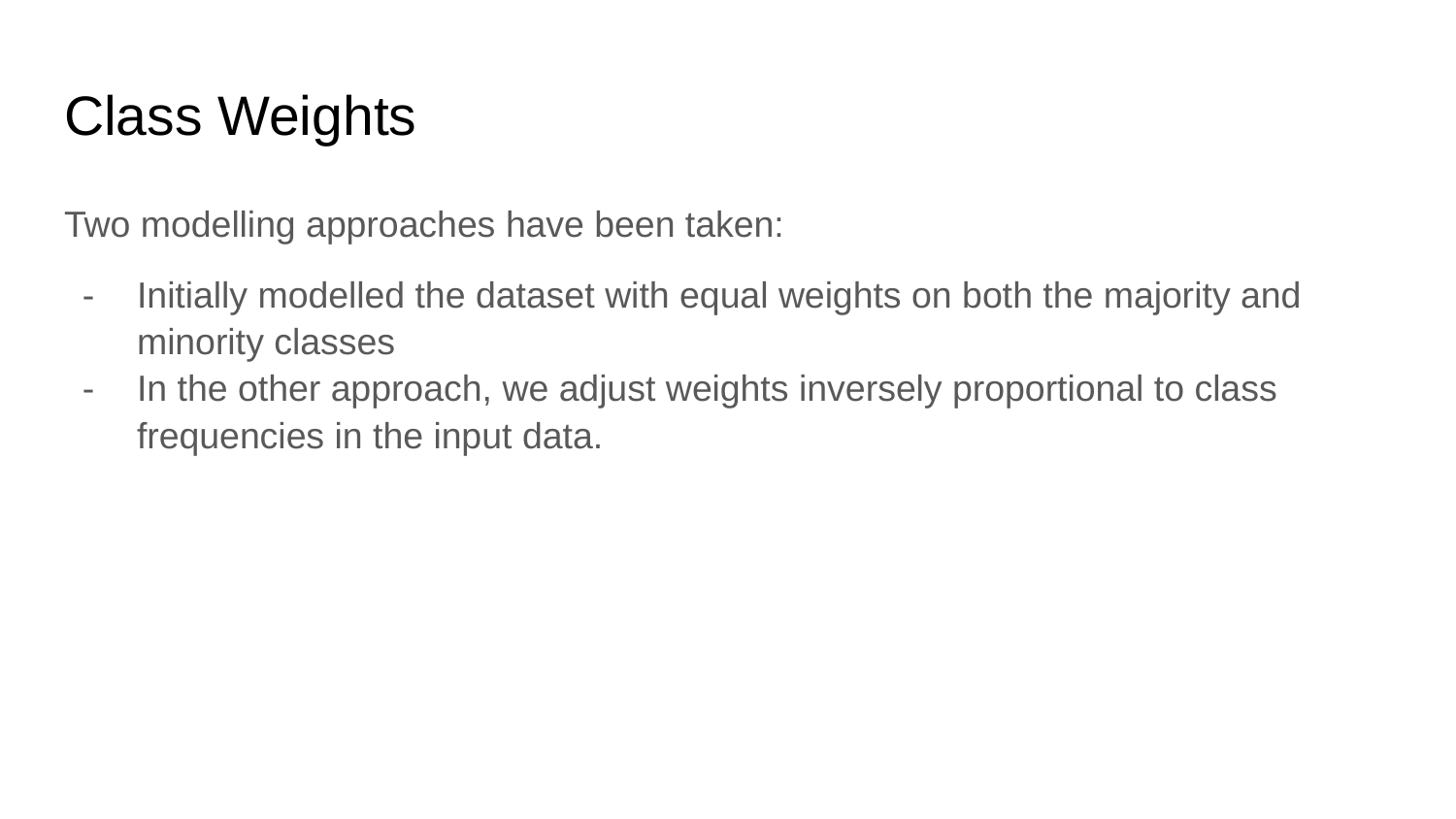

# Class Weights
Two modelling approaches have been taken:
Initially modelled the dataset with equal weights on both the majority and minority classes
In the other approach, we adjust weights inversely proportional to class frequencies in the input data.